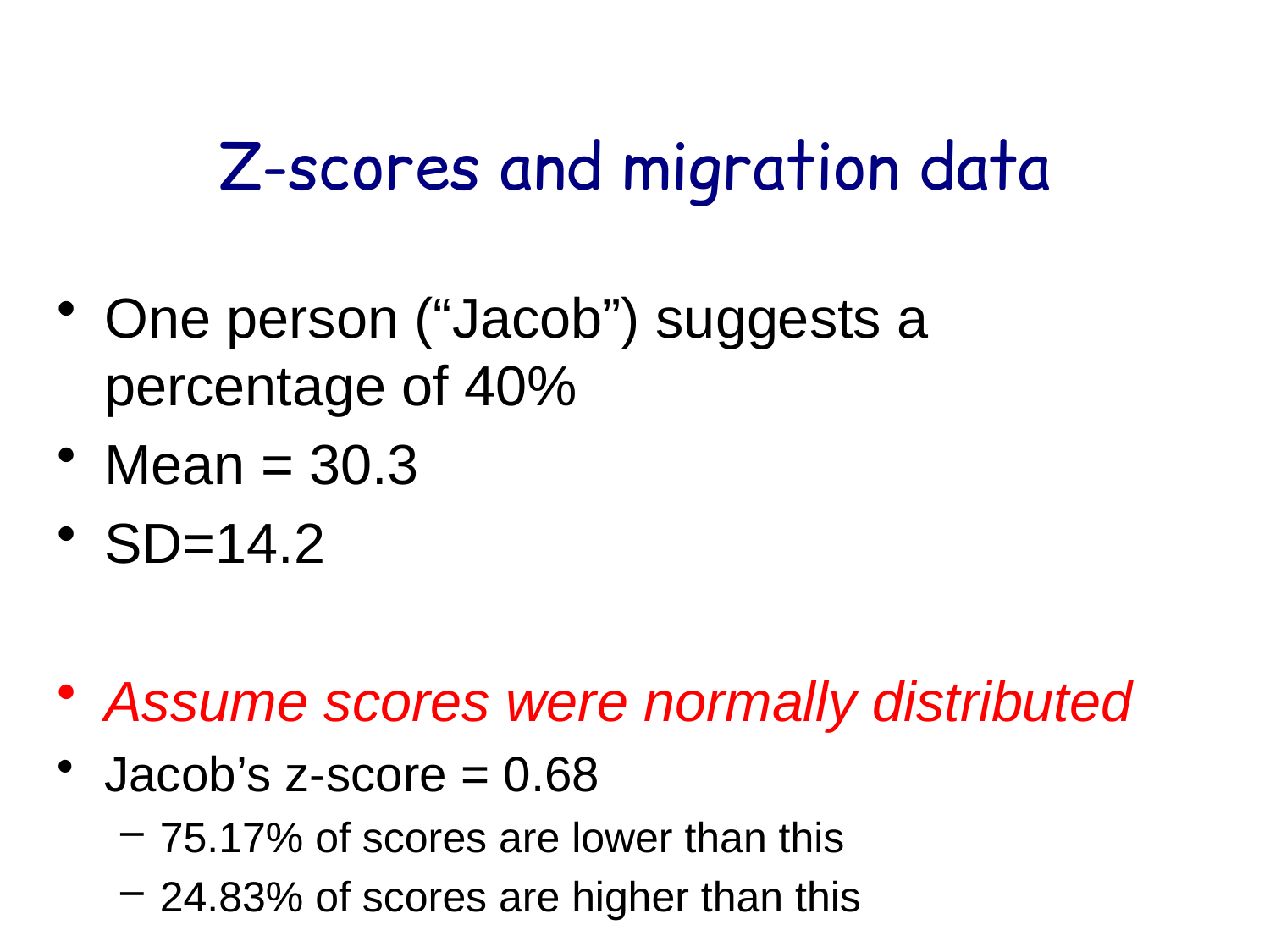

# Z-scores and migration data
One person (“Jacob”) suggests a percentage of 40%
Mean = 30.3
SD=14.2

Assume scores were normally distributed
Jacob’s z-score = 0.68
75.17% of scores are lower than this
24.83% of scores are higher than this